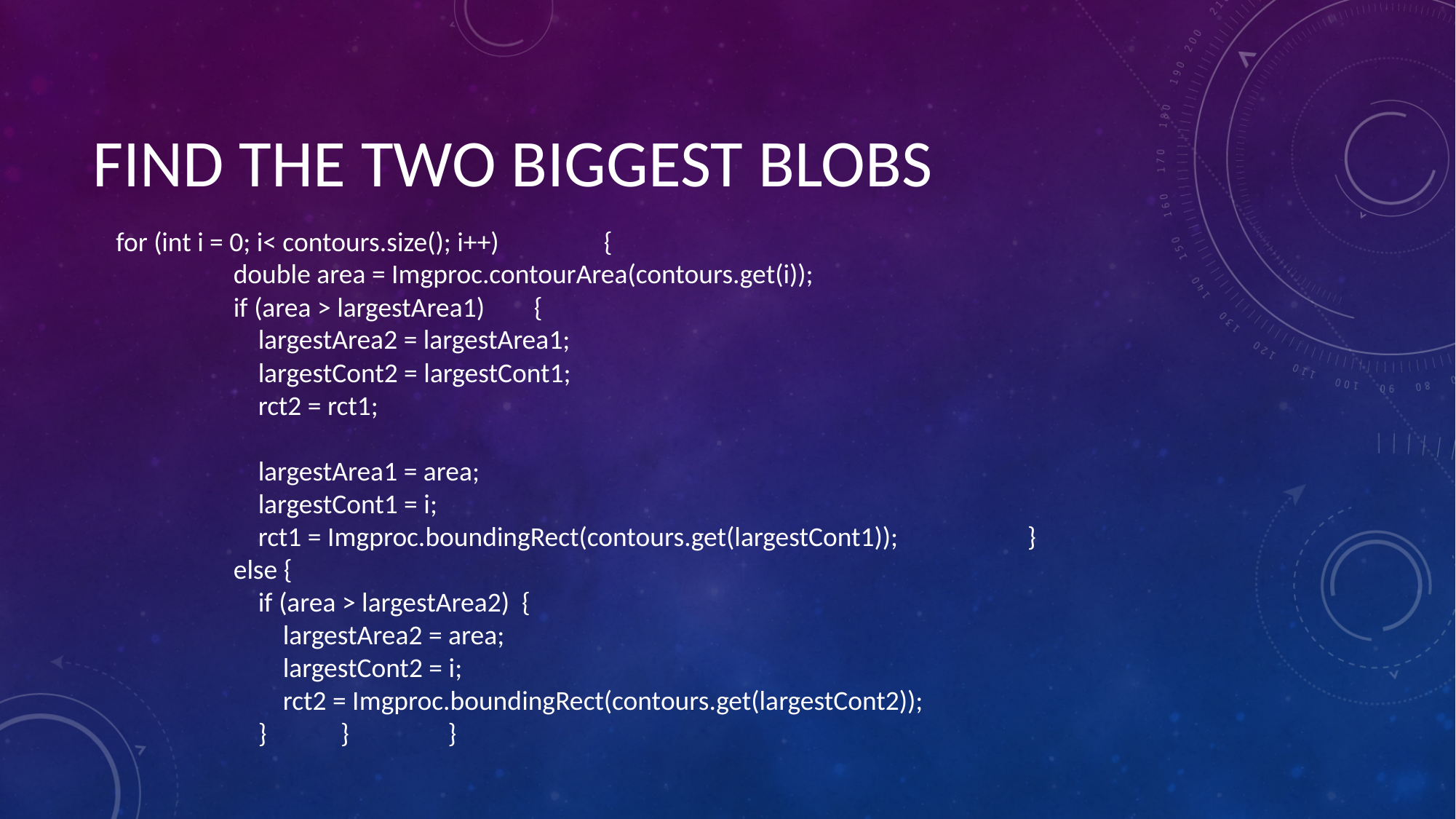

# Find the two biggest blobs
 for (int i = 0; i< contours.size(); i++)                 {
                    double area = Imgproc.contourArea(contours.get(i));
                    if (area > largestArea1)        {
                        largestArea2 = largestArea1;
                        largestCont2 = largestCont1;
                        rct2 = rct1;

                        largestArea1 = area;
                        largestCont1 = i;
                        rct1 = Imgproc.boundingRect(contours.get(largestCont1));                     }
                    else {
                        if (area > largestArea2)  {
                            largestArea2 = area;
                            largestCont2 = i;
                            rct2 = Imgproc.boundingRect(contours.get(largestCont2));
                        }            }                }